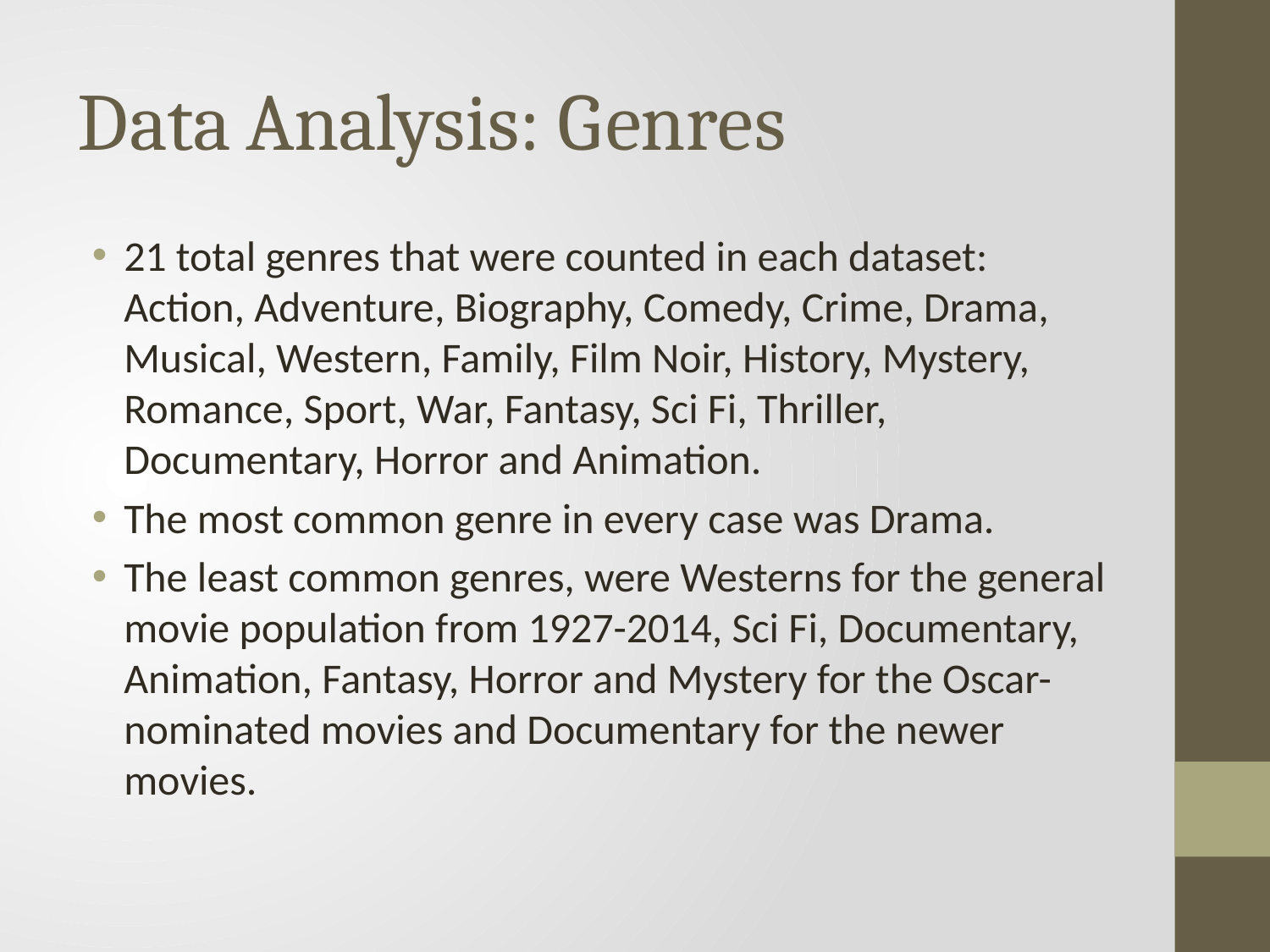

# Data Analysis: Genres
21 total genres that were counted in each dataset: Action, Adventure, Biography, Comedy, Crime, Drama, Musical, Western, Family, Film Noir, History, Mystery, Romance, Sport, War, Fantasy, Sci Fi, Thriller, Documentary, Horror and Animation.
The most common genre in every case was Drama.
The least common genres, were Westerns for the general movie population from 1927-2014, Sci Fi, Documentary, Animation, Fantasy, Horror and Mystery for the Oscar-nominated movies and Documentary for the newer movies.